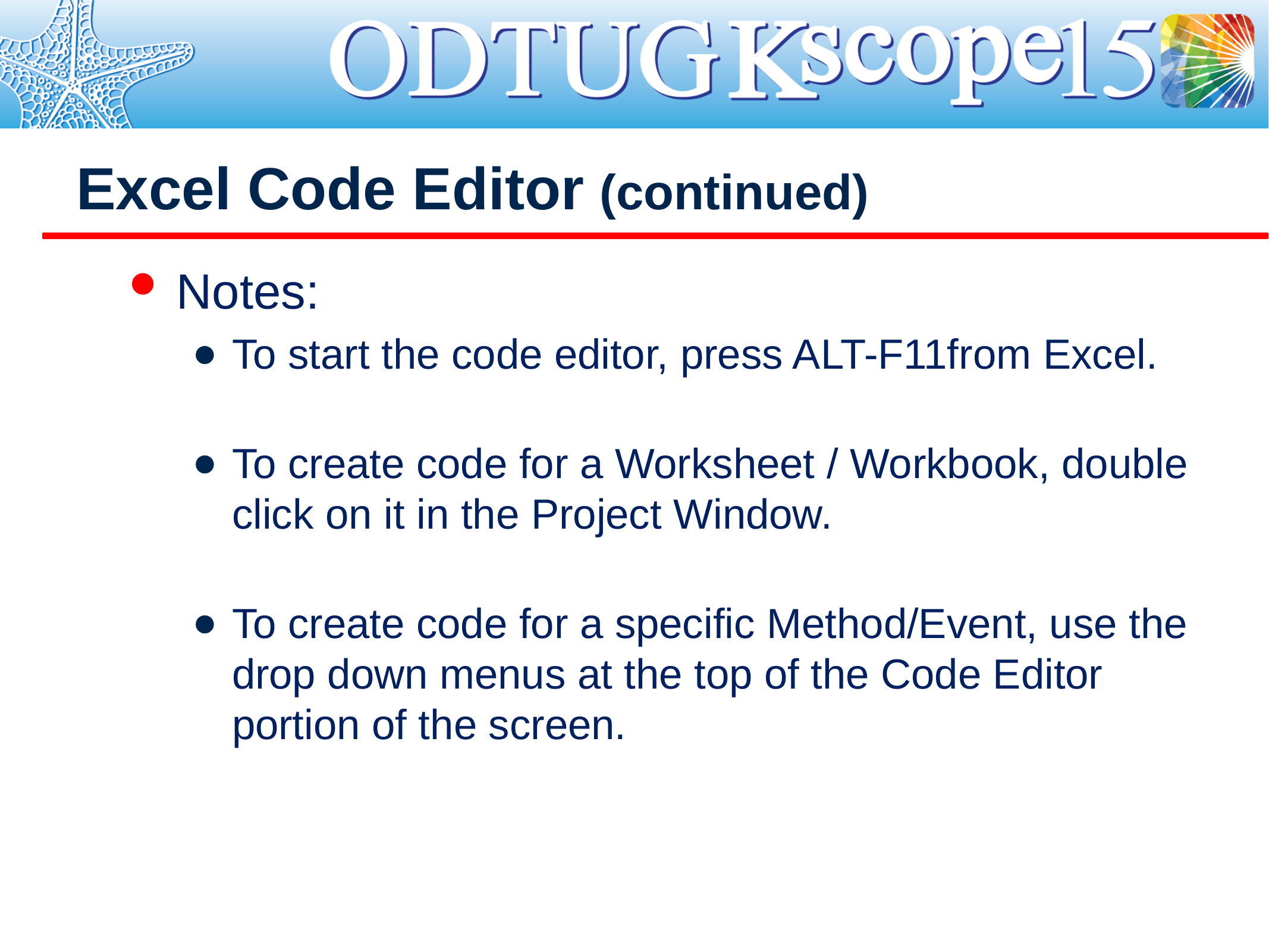

# Excel Code Editor (continued)
Notes:
To start the code editor, press ALT-F11from Excel.
To create code for a Worksheet / Workbook, double click on it in the Project Window.
To create code for a specific Method/Event, use the drop down menus at the top of the Code Editor portion of the screen.